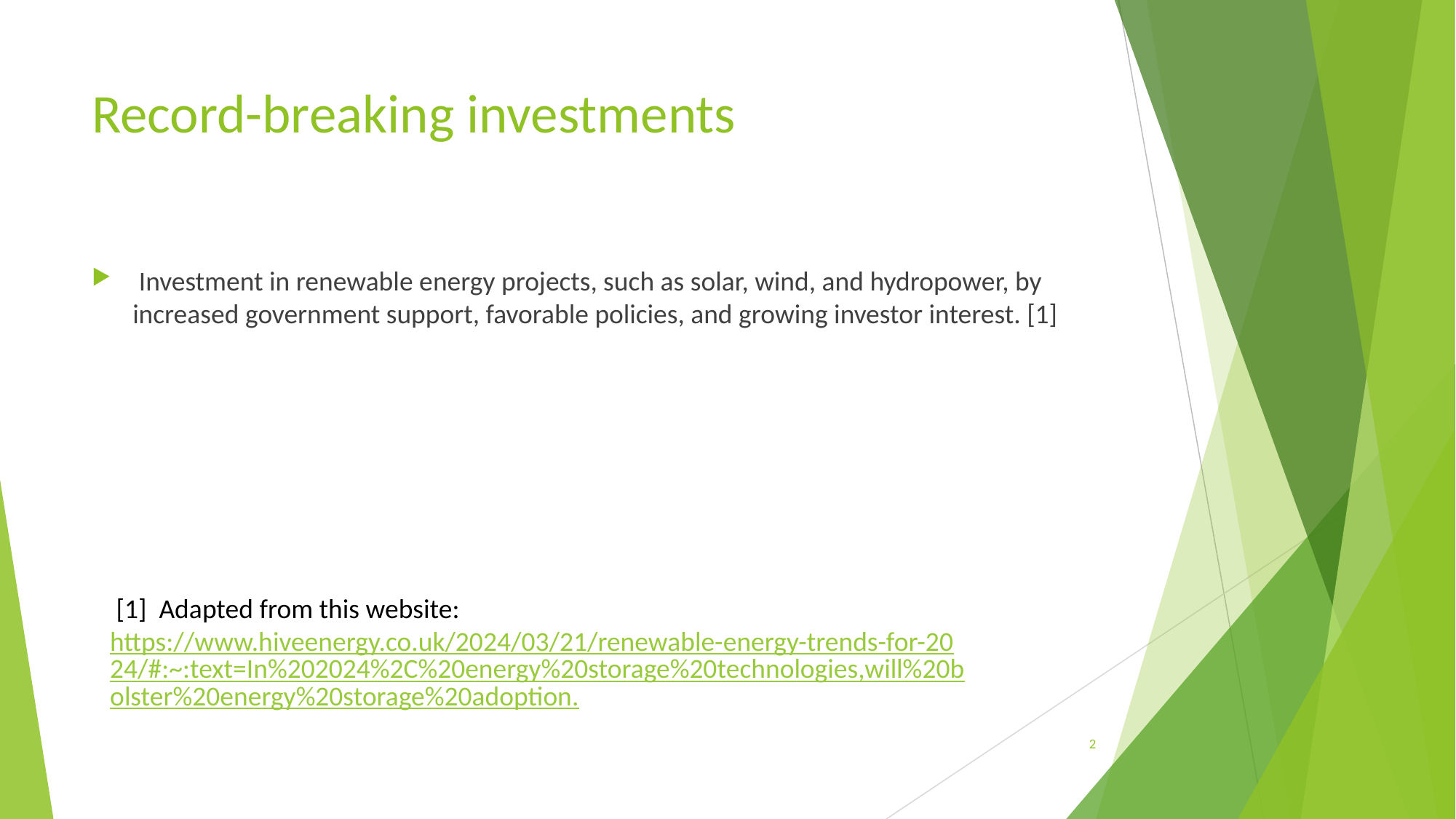

# Record-breaking investments
 Investment in renewable energy projects, such as solar, wind, and hydropower, by increased government support, favorable policies, and growing investor interest. [1]

 [1]  Adapted from this website: https://www.hiveenergy.co.uk/2024/03/21/renewable-energy-trends-for-2024/#:~:text=In%202024%2C%20energy%20storage%20technologies,will%20bolster%20energy%20storage%20adoption.
2